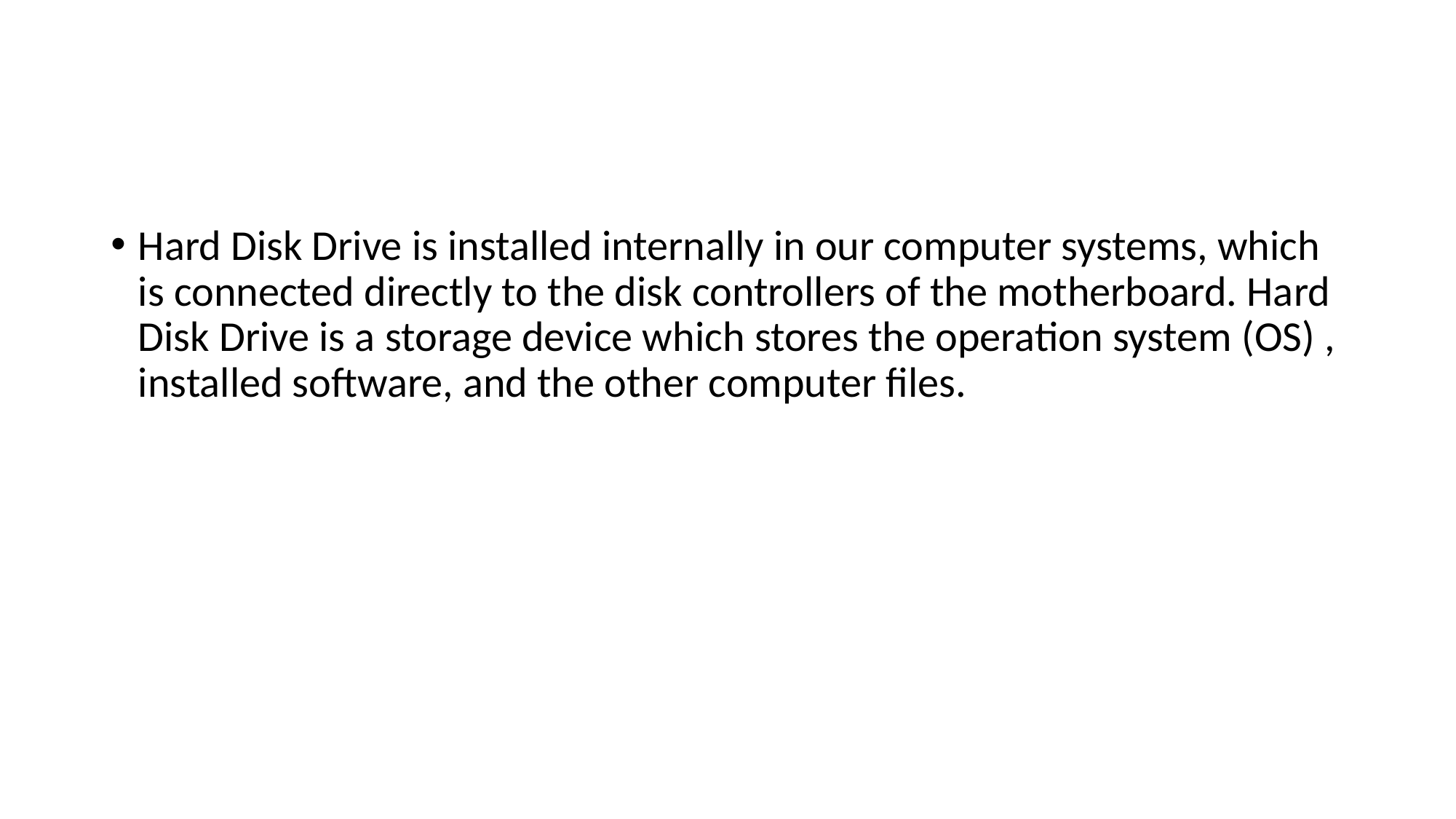

#
Hard Disk Drive is installed internally in our computer systems, which is connected directly to the disk controllers of the motherboard. Hard Disk Drive is a storage device which stores the operation system (OS) , installed software, and the other computer files.